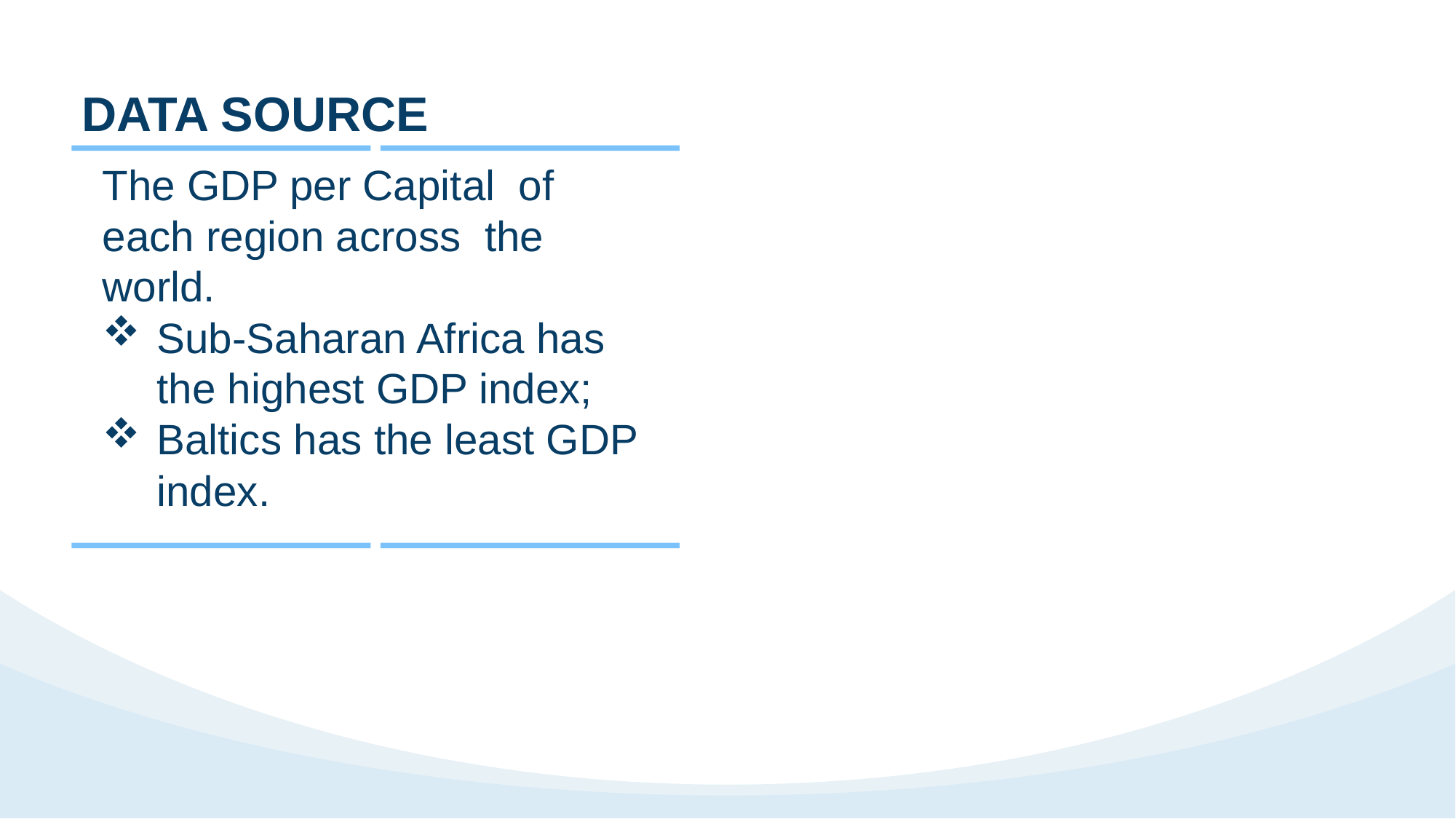

DATA SOURCE

The GDP per Capital  of each region across  the world.
Sub-Saharan Africa has the highest GDP index;
Baltics has the least GDP index.